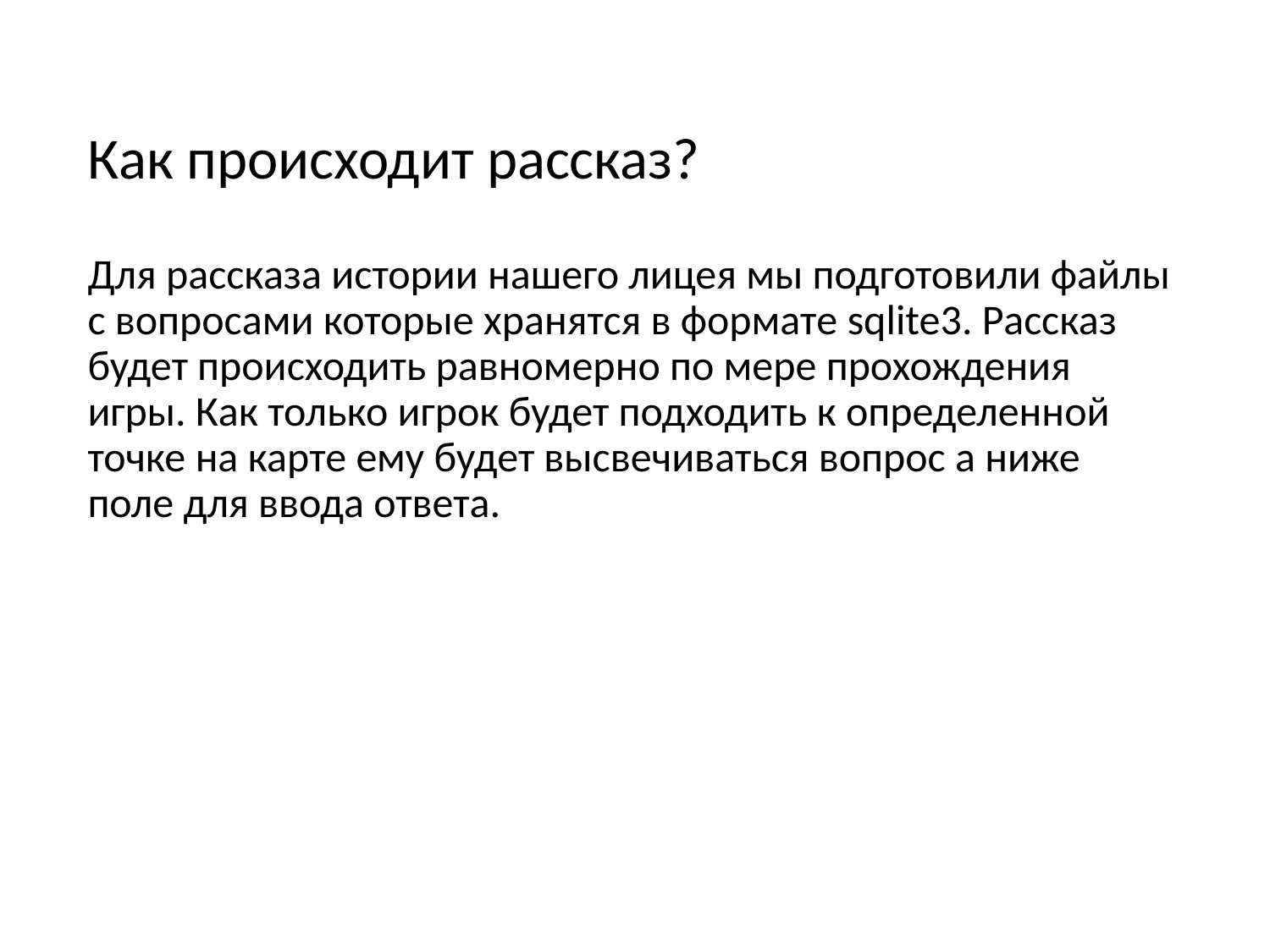

# Как происходит рассказ?
Для рассказа истории нашего лицея мы подготовили файлы с вопросами которые хранятся в формате sqlite3. Рассказ будет происходить равномерно по мере прохождения игры. Как только игрок будет подходить к определенной точке на карте ему будет высвечиваться вопрос а ниже поле для ввода ответа.